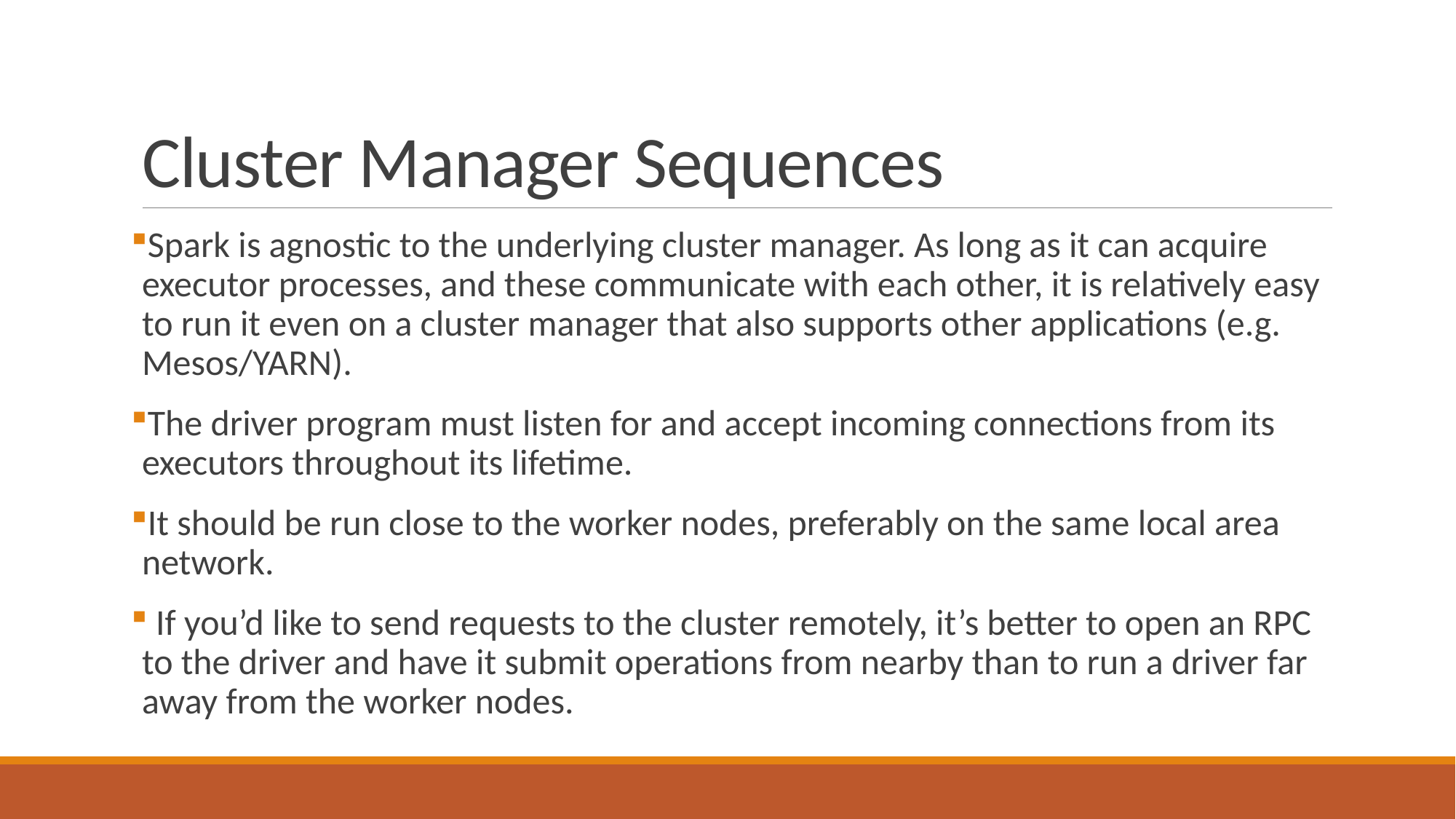

# Cluster Manager Sequences
Spark is agnostic to the underlying cluster manager. As long as it can acquire executor processes, and these communicate with each other, it is relatively easy to run it even on a cluster manager that also supports other applications (e.g. Mesos/YARN).
The driver program must listen for and accept incoming connections from its executors throughout its lifetime.
It should be run close to the worker nodes, preferably on the same local area network.
 If you’d like to send requests to the cluster remotely, it’s better to open an RPC to the driver and have it submit operations from nearby than to run a driver far away from the worker nodes.